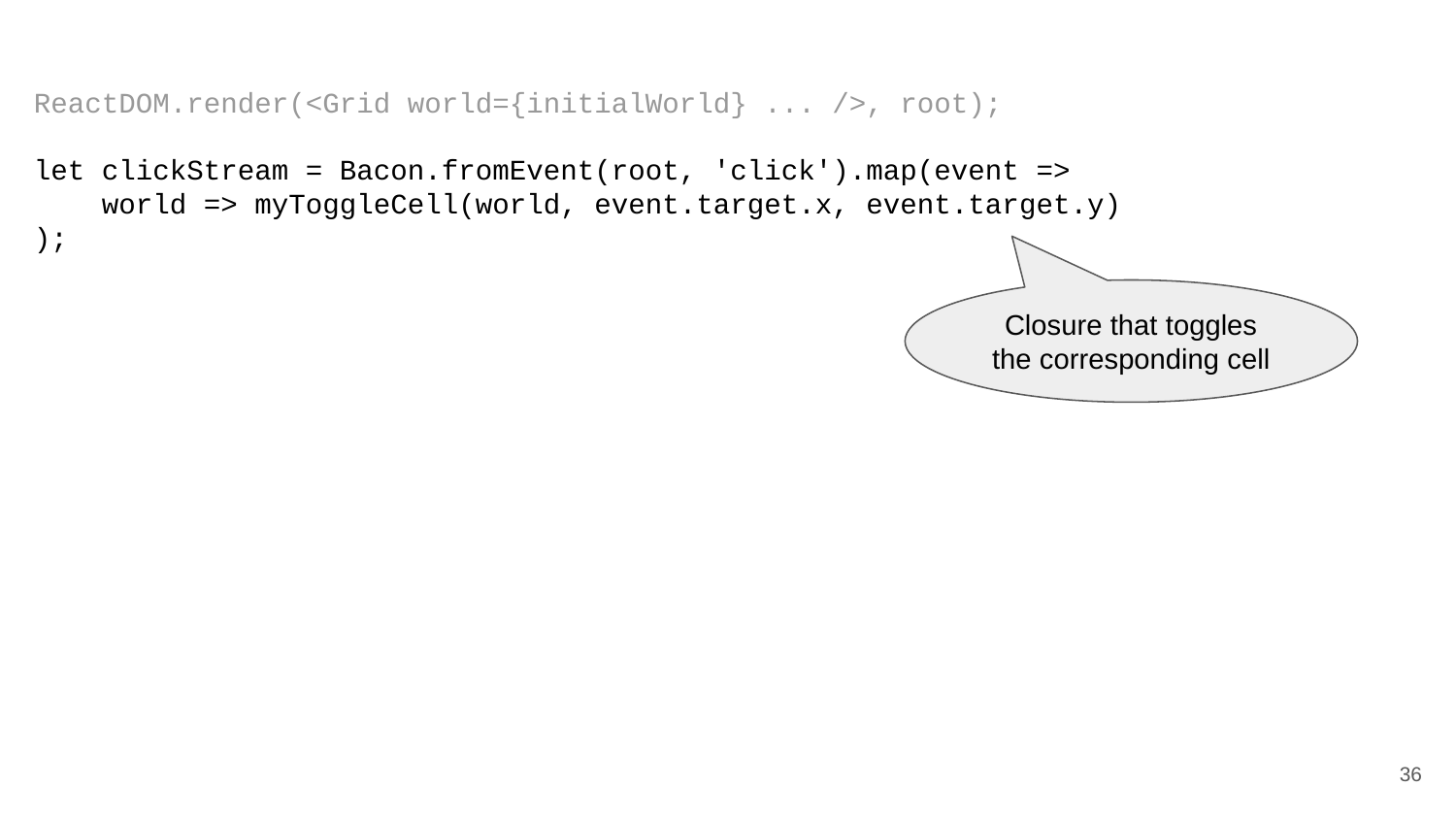

ReactDOM.render(<Grid world={initialWorld} ... />, root);

let clickStream = Bacon.fromEvent(root, 'click').map(event =>
    world => myToggleCell(world, event.target.x, event.target.y)
);
Closure that toggles the corresponding cell
36